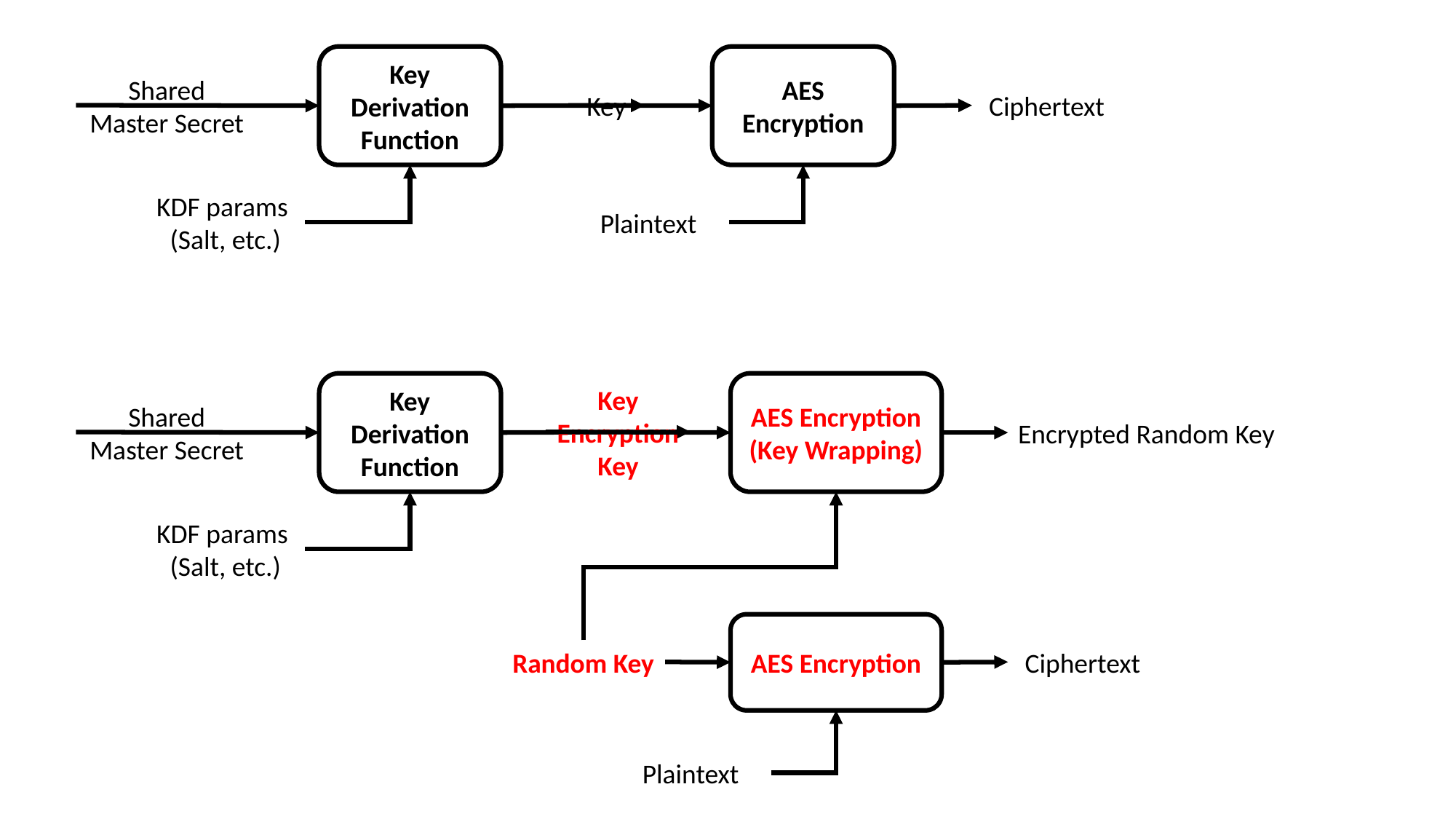

AES
Encryption
Key Derivation Function
Shared Master Secret
Key
Ciphertext
KDF params
(Salt, etc.)
Plaintext
AES Encryption (Key Wrapping)
Key Derivation Function
Key Encryption
Key
Shared Master Secret
Encrypted Random Key
KDF params
(Salt, etc.)
AES Encryption
Ciphertext
Random Key
Plaintext